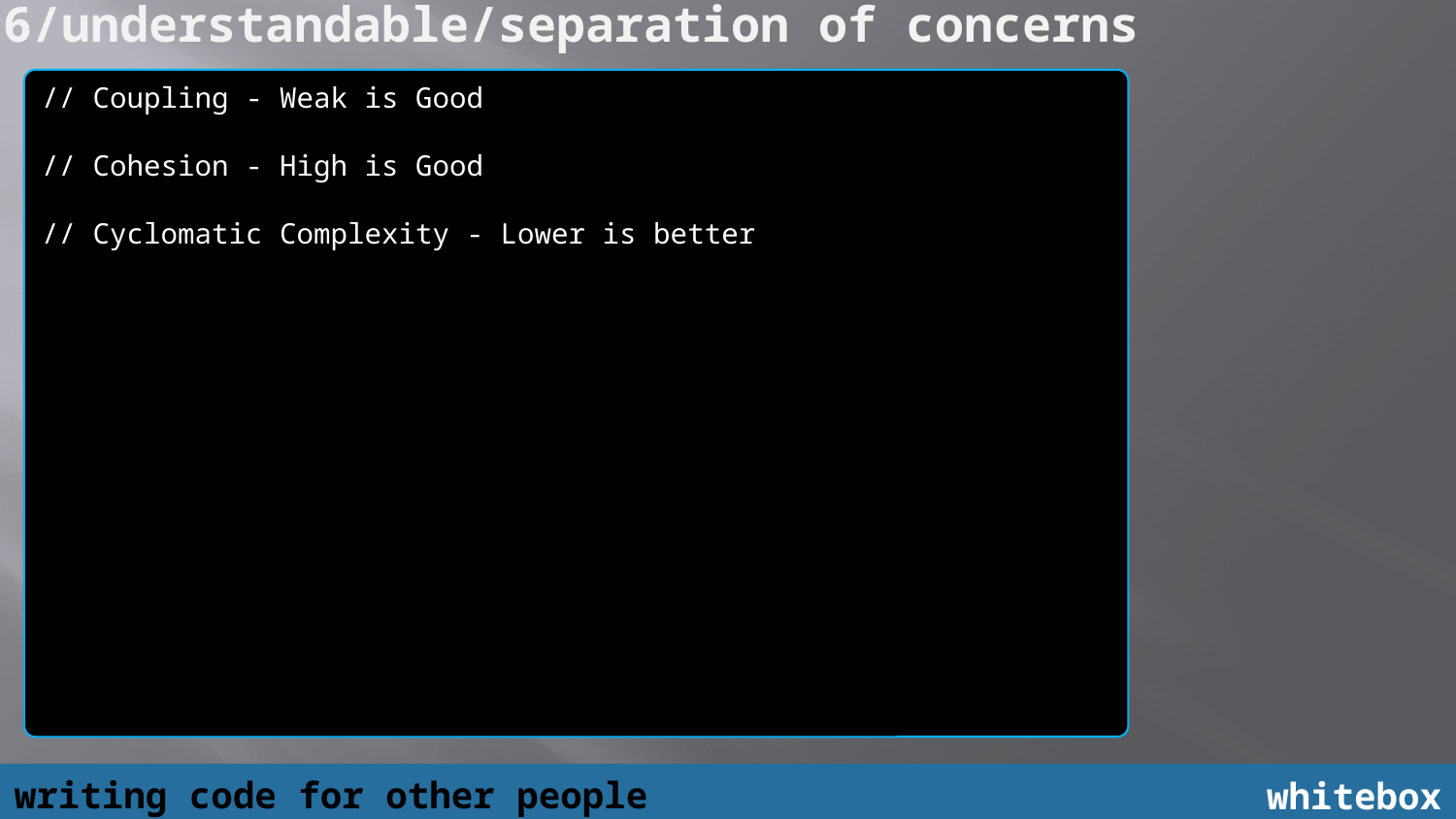

6/understandable/separation of concerns
// Coupling - Weak is Good

// Cohesion - High is Good

// Cyclomatic Complexity - Lower is better

writing code for other people
whitebox